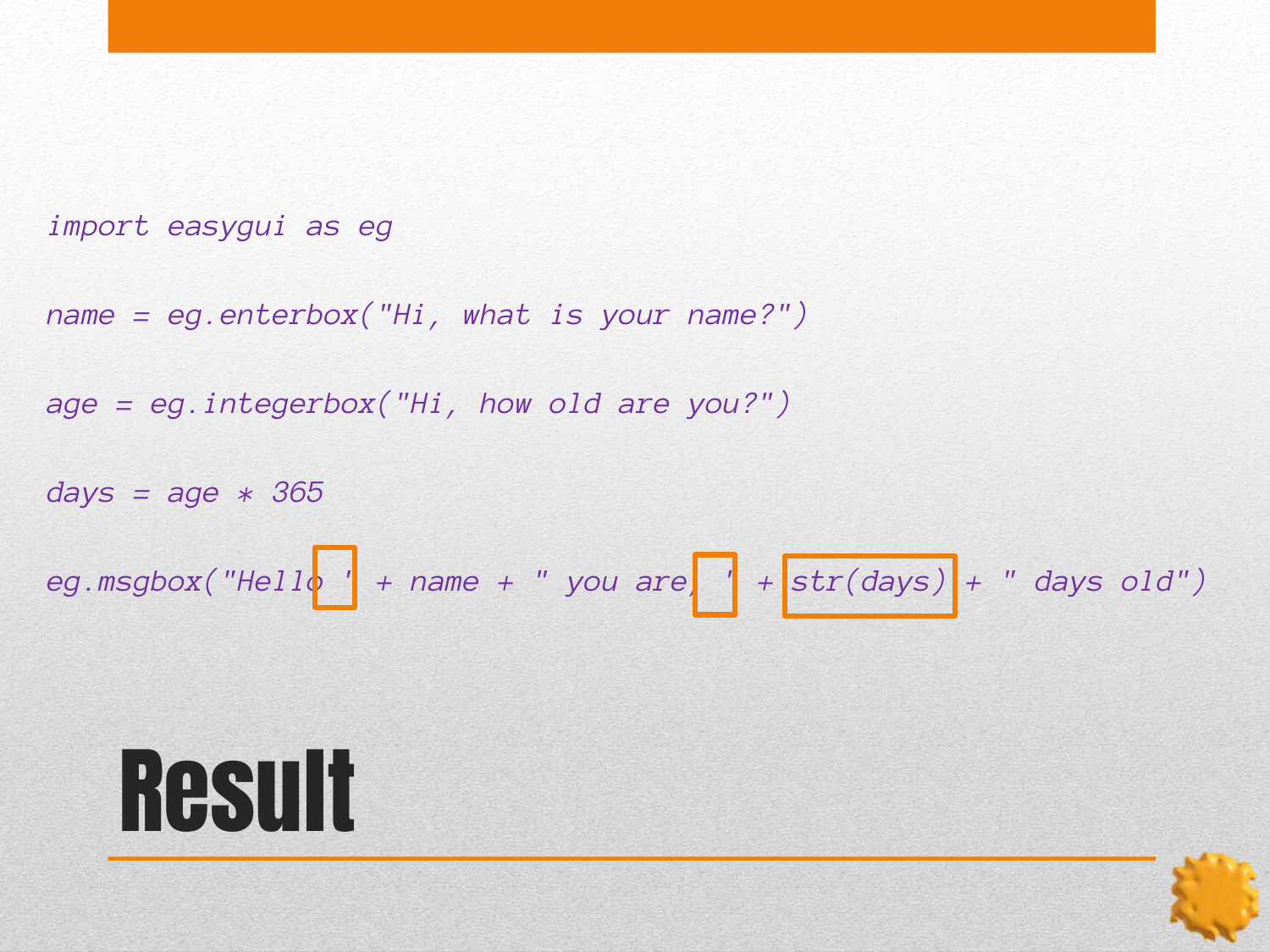

import easygui as eg

name = eg.enterbox("Hi, what is your name?")

age = eg.integerbox("Hi, how old are you?")

days = age * 365

eg.msgbox("Hello " + name + " you are, " + str(days) + " days old")

# Result